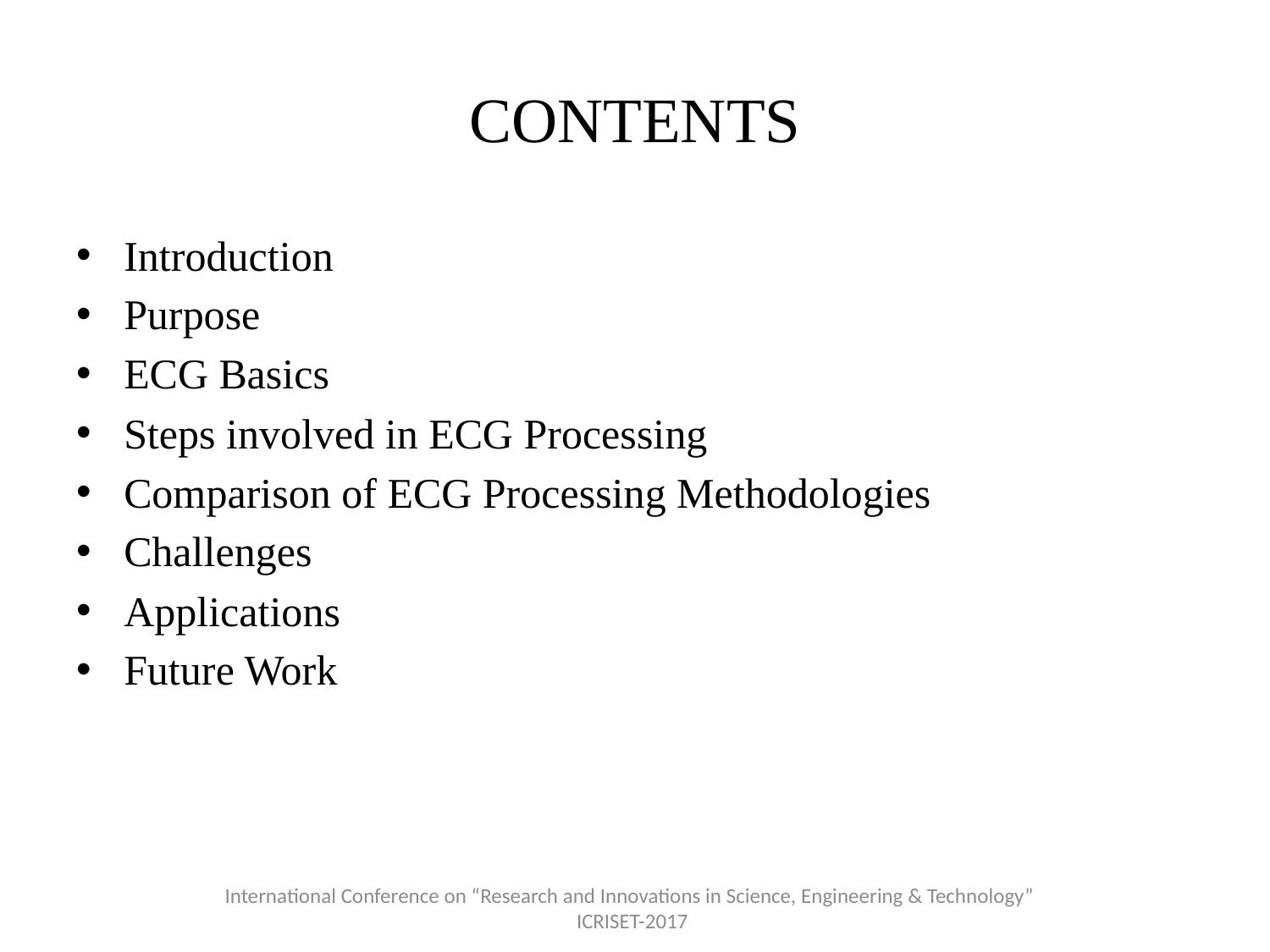

# CONTENTS
Introduction
Purpose
ECG Basics
Steps involved in ECG Processing
Comparison of ECG Processing Methodologies
Challenges
Applications
Future Work

International Conference on “Research and Innovations in Science, Engineering & Technology”
ICRISET-2017